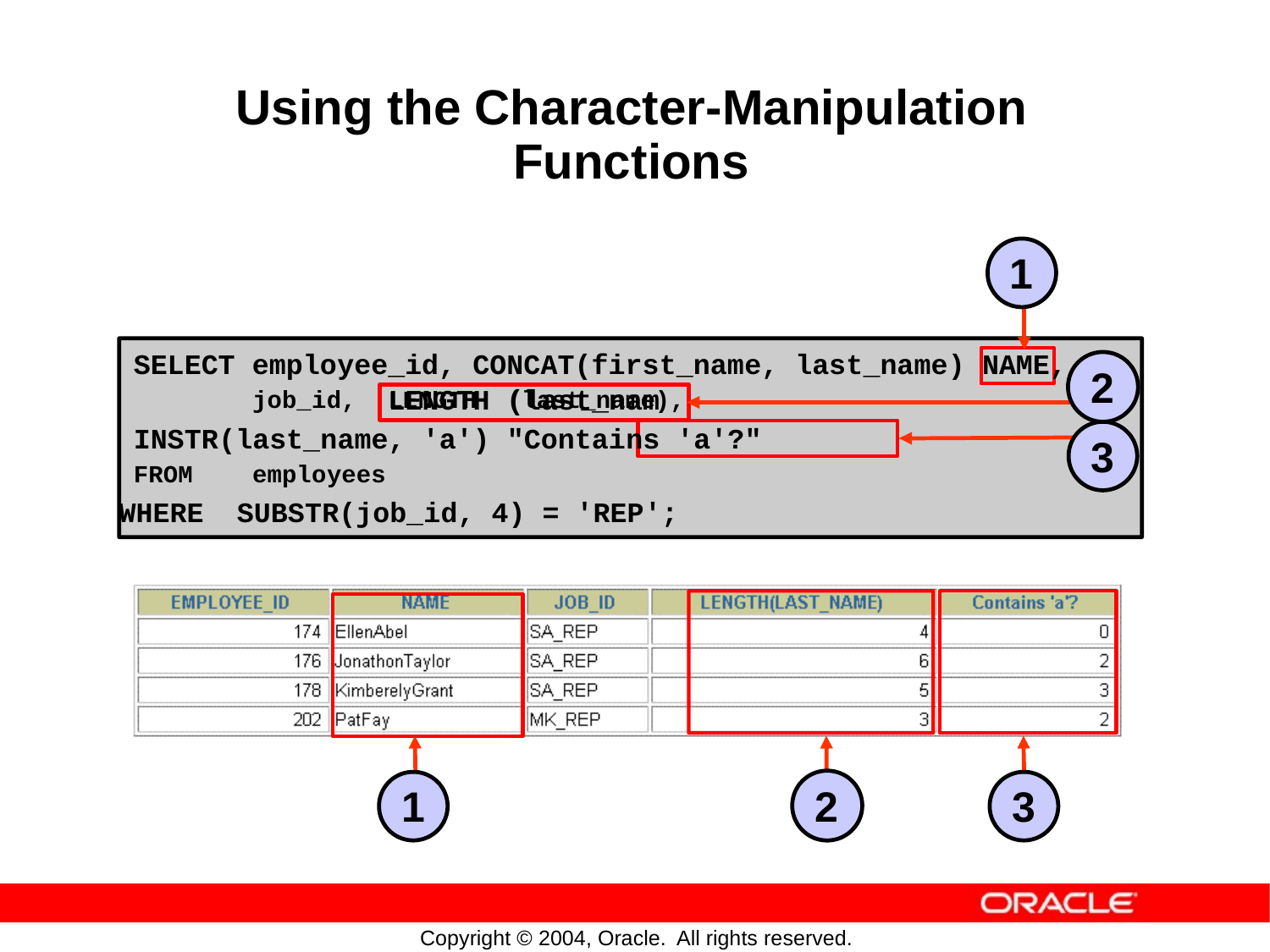

Using
the Character-Manipulation
Functions

1

SELECT employee_id, CONCAT(first_name, last_name) NAME,
INSTR(last_name, 'a') "Contains 'a'?"
WHERE SUBSTR(job_id, 4) = 'REP';

2

LENGTH (last_nam

job_id,
LENGTH
(last_name),

3

FROM
employees

2
1
3

Copyright © 2004, Oracle.
All rights reserved.